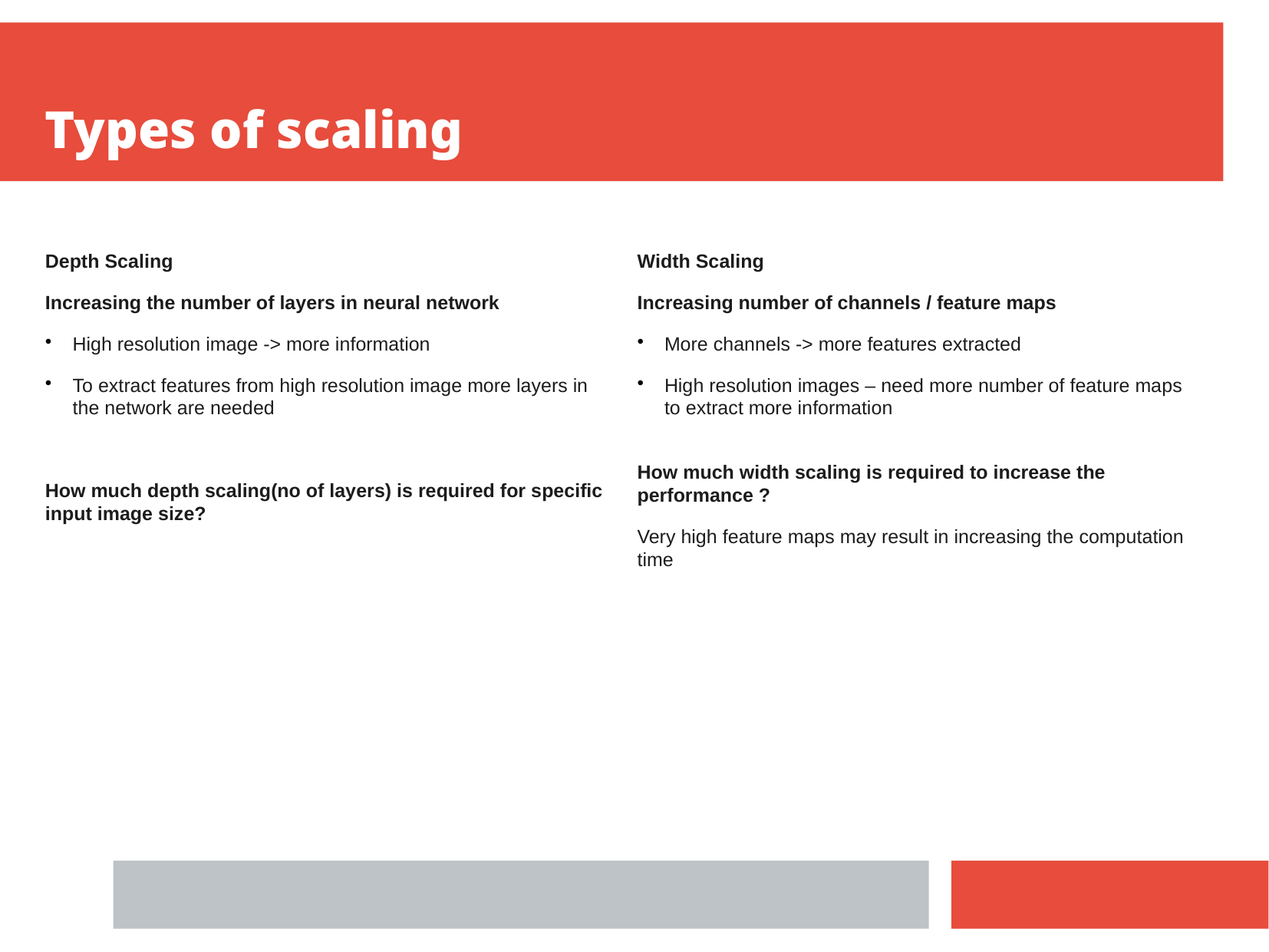

Types of scaling
Depth Scaling
Increasing the number of layers in neural network
High resolution image -> more information
To extract features from high resolution image more layers in the network are needed

How much depth scaling(no of layers) is required for specific input image size?

Width Scaling
Increasing number of channels / feature maps
More channels -> more features extracted
High resolution images – need more number of feature maps to extract more information

How much width scaling is required to increase the performance ?
Very high feature maps may result in increasing the computation time